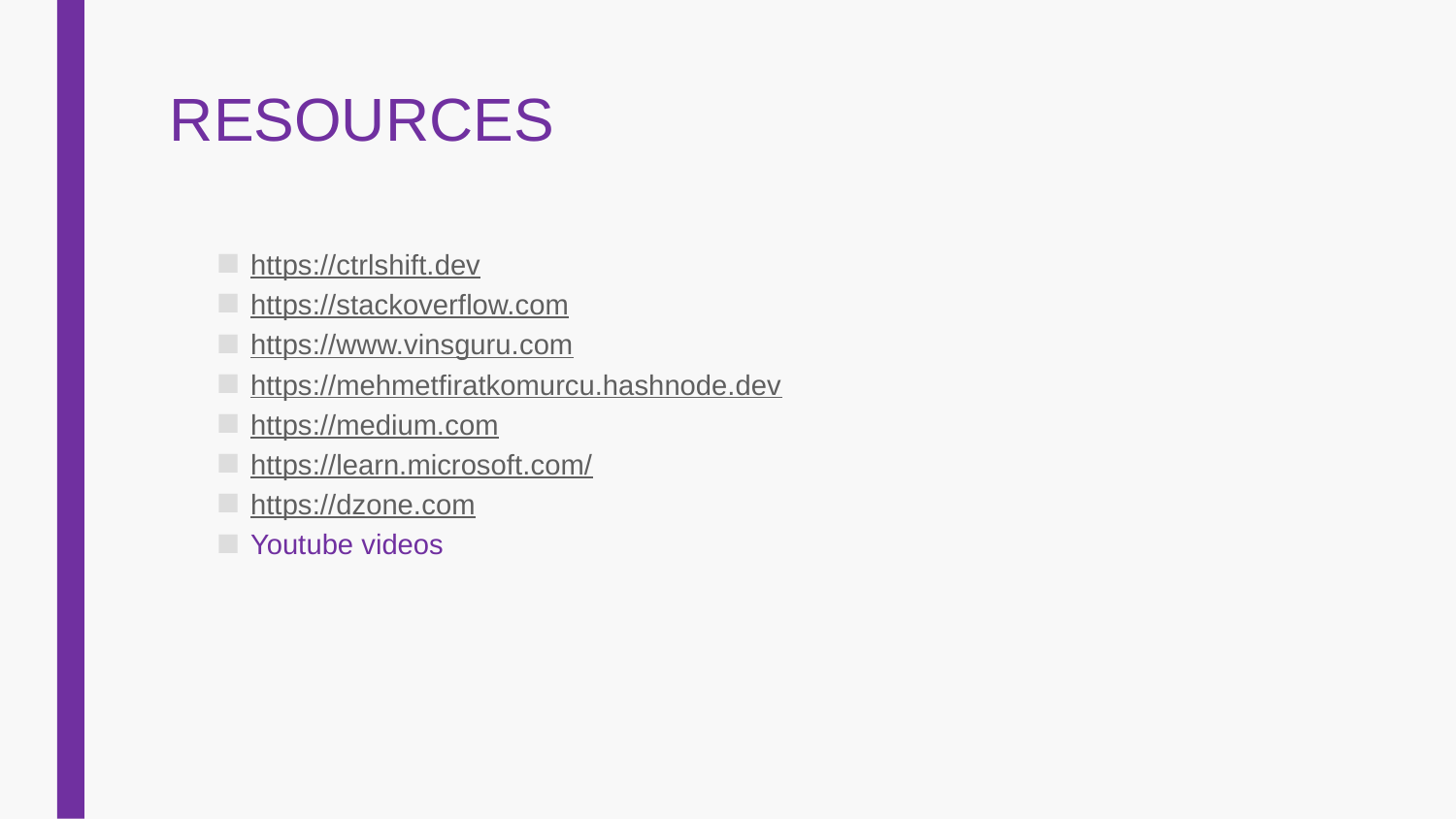

# RESOURCES

https://ctrlshift.dev
https://stackoverflow.com
https://www.vinsguru.com
https://mehmetfiratkomurcu.hashnode.dev
https://medium.com
https://learn.microsoft.com/
https://dzone.com
Youtube videos